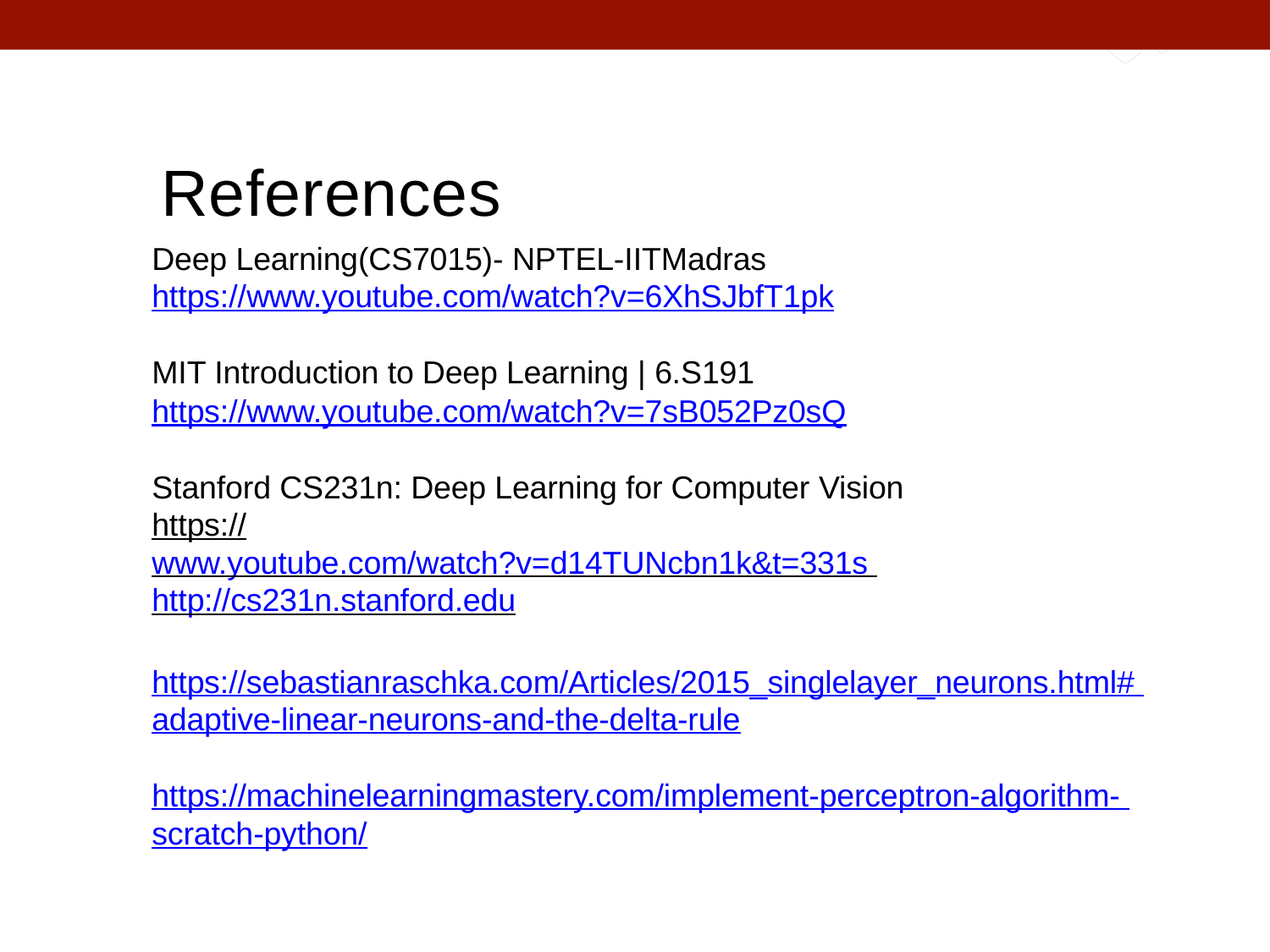

# References
Deep Learning(CS7015)- NPTEL-IITMadras  https://www.youtube.com/watch?v=6XhSJbfT1pk

MIT Introduction to Deep Learning | 6.S191  https://www.youtube.com/watch?v=7sB052Pz0sQ

Stanford CS231n: Deep Learning for Computer Vision  https://www.youtube.com/watch?v=d14TUNcbn1k&t=331s  http://cs231n.stanford.edu

https://sebastianraschka.com/Articles/2015_singlelayer_neurons.html#  adaptive-linear-neurons-and-the-delta-rule

https://machinelearningmastery.com/implement-perceptron-algorithm-  scratch-python/